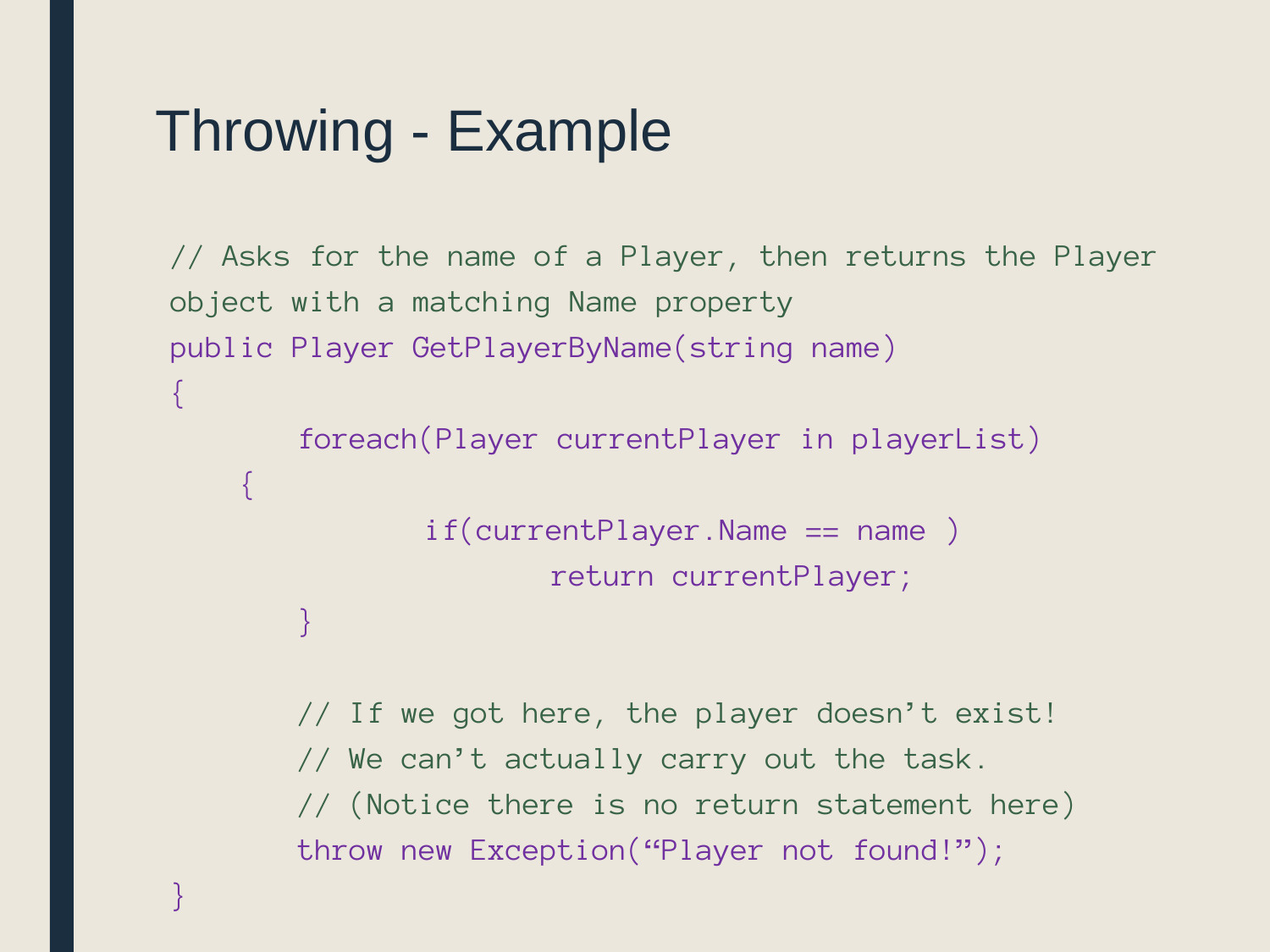

# Throwing - Example
// Asks for the name of a Player, then returns the Player object with a matching Name property
public Player GetPlayerByName(string name)
{
	foreach(Player currentPlayer in playerList)
    {
		if(currentPlayer.Name == name )
			return currentPlayer;
	}

	// If we got here, the player doesn’t exist!
	// We can’t actually carry out the task.
	// (Notice there is no return statement here)
	throw new Exception(“Player not found!”);
}